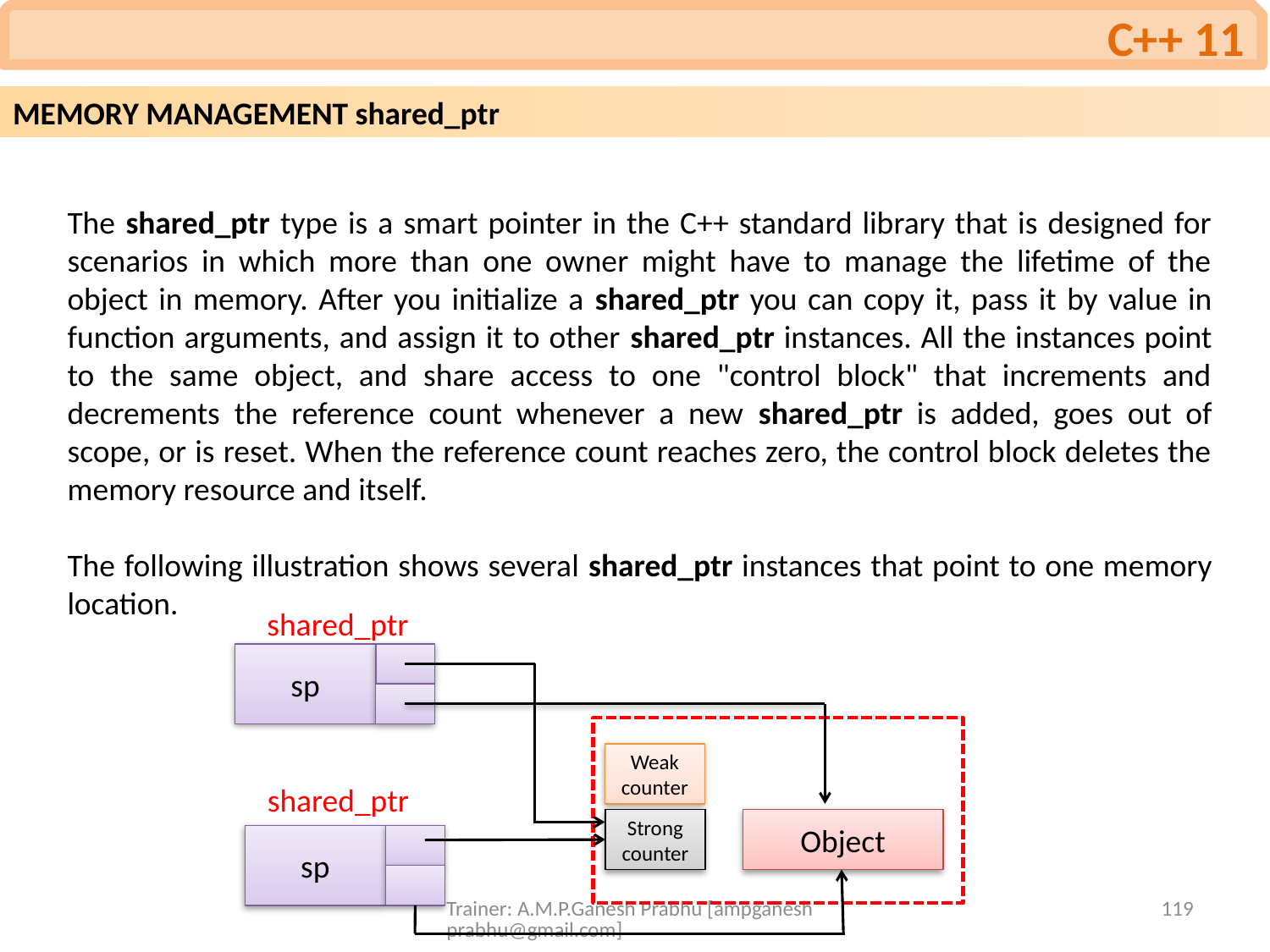

C++ 11
MEMORY MANAGEMENT shared_ptr
The shared_ptr type is a smart pointer in the C++ standard library that is designed for scenarios in which more than one owner might have to manage the lifetime of the object in memory. After you initialize a shared_ptr you can copy it, pass it by value in function arguments, and assign it to other shared_ptr instances. All the instances point to the same object, and share access to one "control block" that increments and decrements the reference count whenever a new shared_ptr is added, goes out of scope, or is reset. When the reference count reaches zero, the control block deletes the memory resource and itself.

The following illustration shows several shared_ptr instances that point to one memory location.
shared_ptr
sp

Weak counter
shared_ptr
Strong counter
Object
sp

Trainer: A.M.P.Ganesh Prabhu [ampganeshprabhu@gmail.com]
119